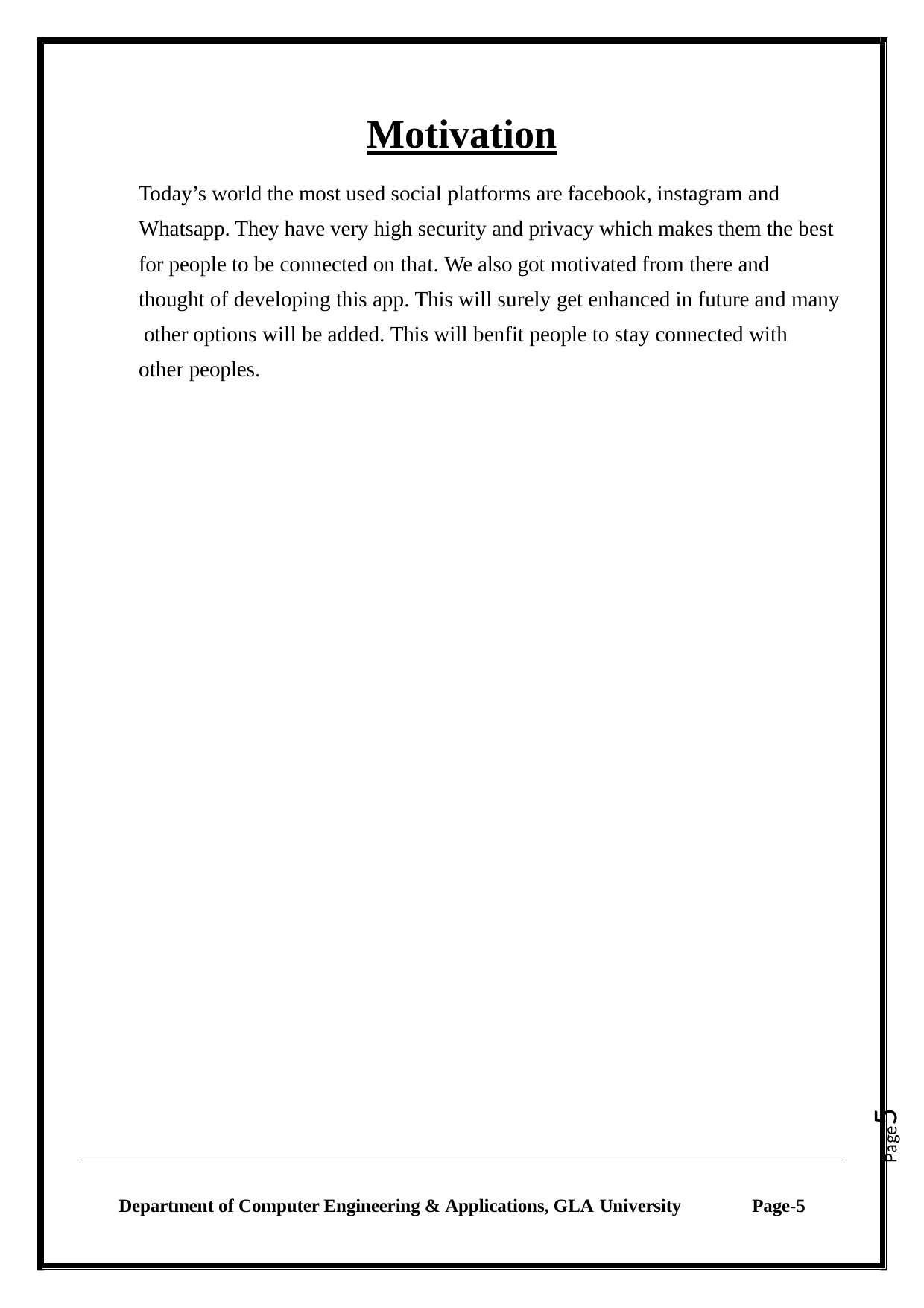

# Motivation
Today’s world the most used social platforms are facebook, instagram and  Whatsapp. They have very high security and privacy which makes them the best  for people to be connected on that. We also got motivated from there and  thought of developing this app. This will surely get enhanced in future and many  other options will be added. This will benfit people to stay connected with  other peoples.
Page5

Department of Computer Engineering & Applications, GLA University
Page-5